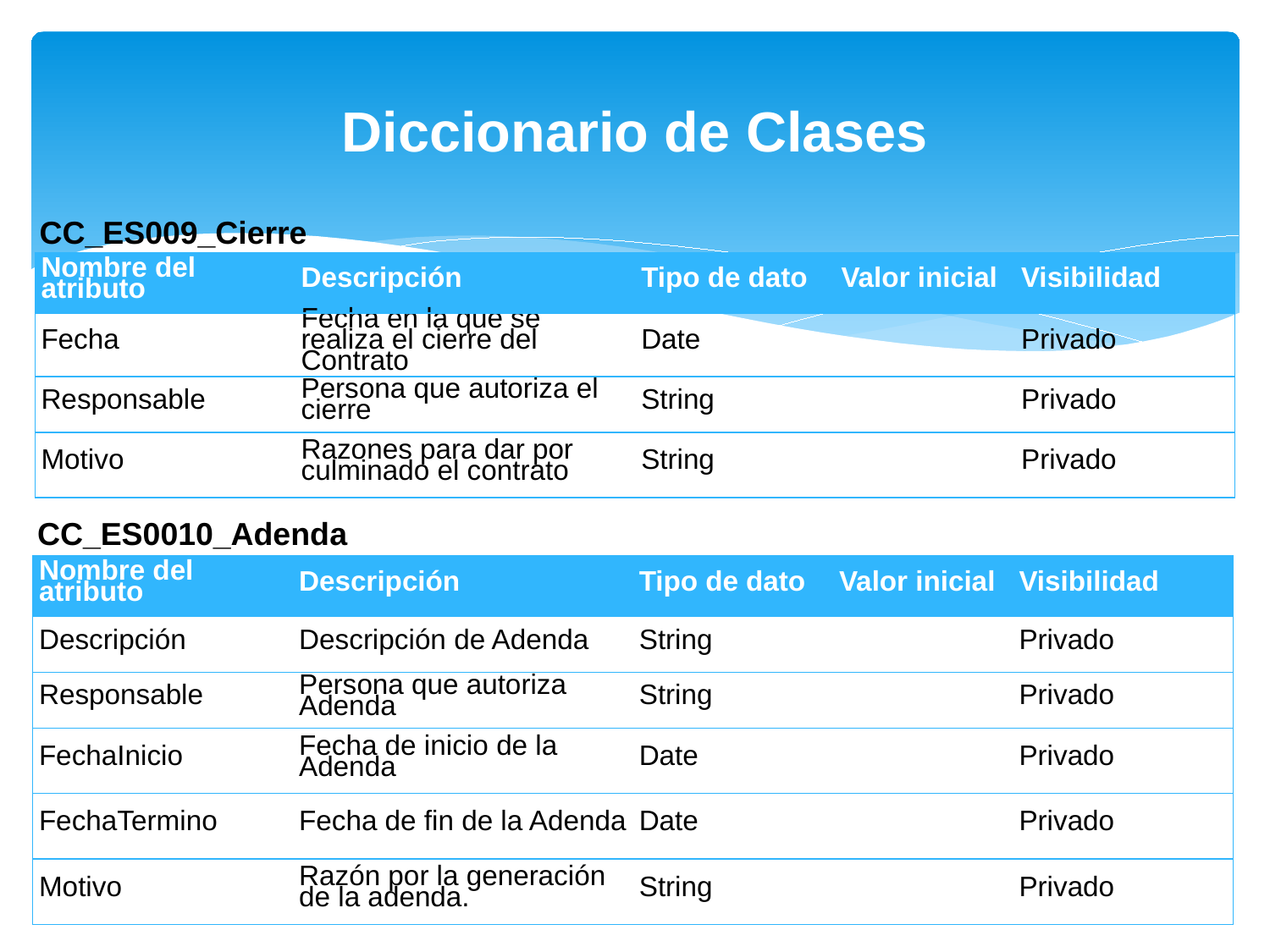

Diccionario de Clases
CC_ES009_Cierre
| Nombre del atributo | Descripción | Tipo de dato | Valor inicial | Visibilidad |
| --- | --- | --- | --- | --- |
| Fecha | Fecha en la que se realiza el cierre del Contrato | Date |  | Privado |
| Responsable | Persona que autoriza el cierre | String |  | Privado |
| Motivo | Razones para dar por culminado el contrato | String |  | Privado |
CC_ES0010_Adenda
| Nombre del atributo | Descripción | Tipo de dato | Valor inicial | Visibilidad |
| --- | --- | --- | --- | --- |
| Descripción | Descripción de Adenda | String |  | Privado |
| Responsable | Persona que autoriza Adenda | String |  | Privado |
| FechaInicio | Fecha de inicio de la Adenda | Date |  | Privado |
| FechaTermino | Fecha de fin de la Adenda | Date |  | Privado |
| Motivo | Razón por la generación de la adenda. | String |  | Privado |